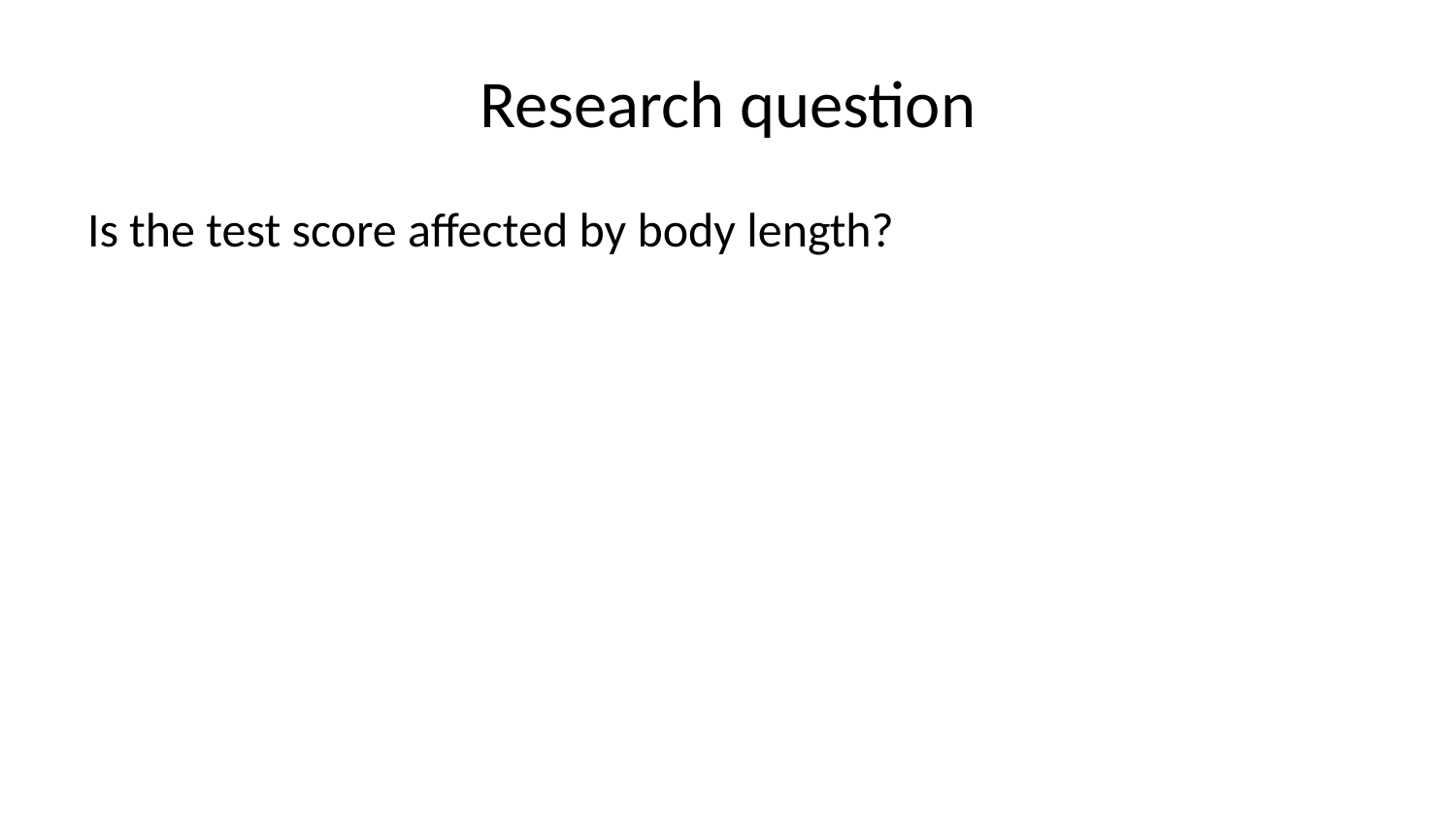

# Research question
Is the test score affected by body length?